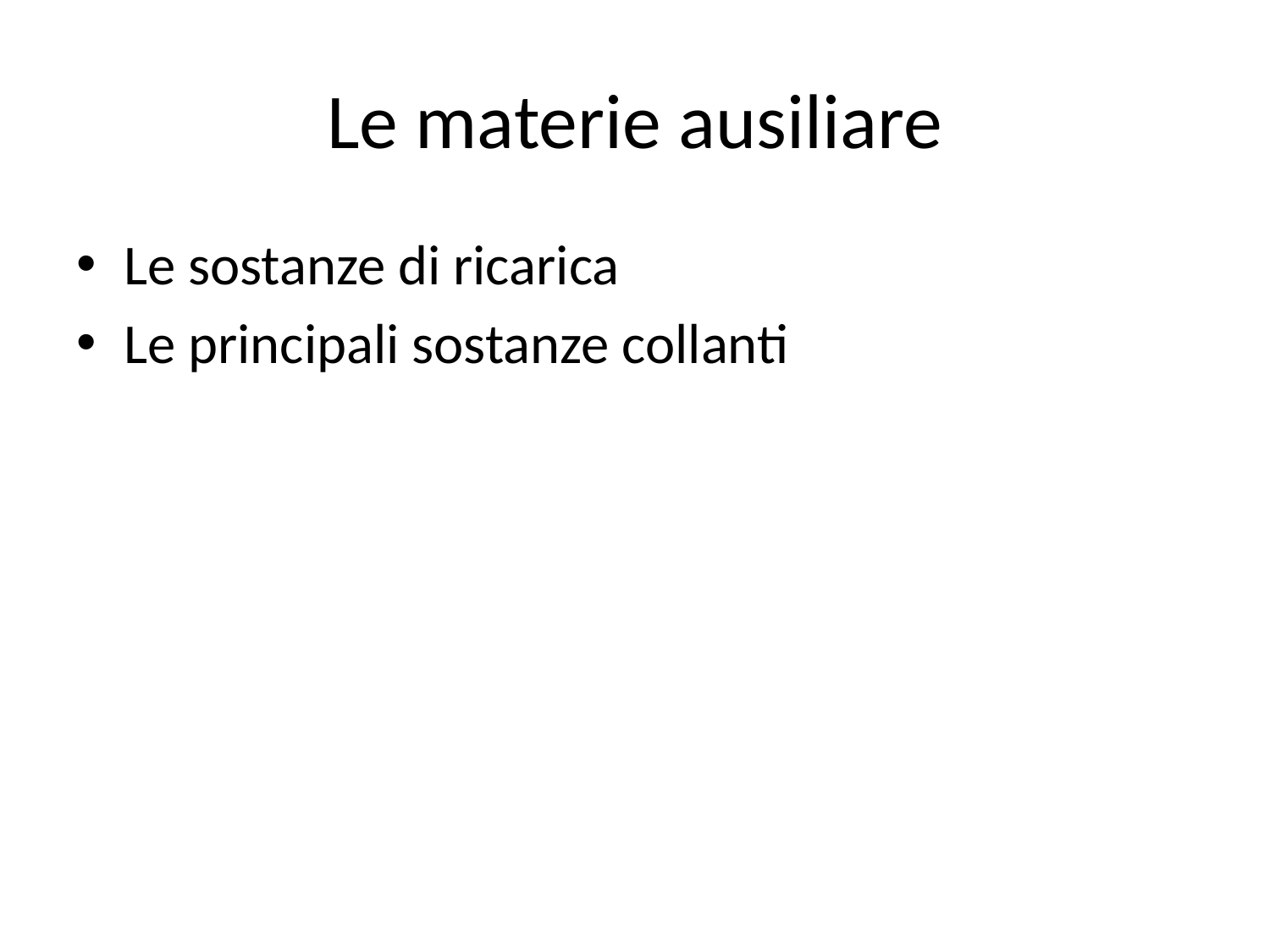

# Le materie ausiliare
Le sostanze di ricarica
Le principali sostanze collanti